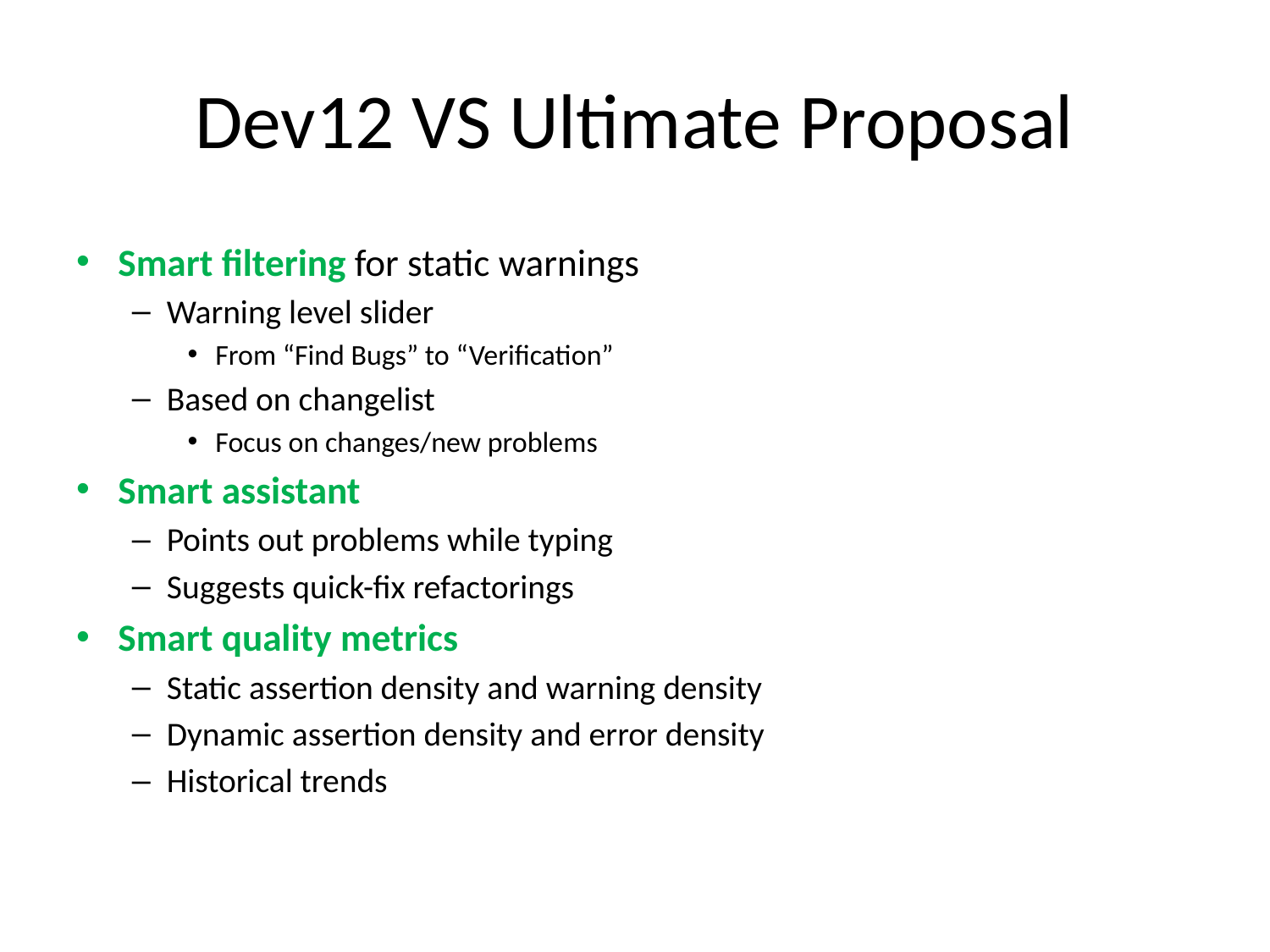

# Dev12 VS Ultimate Proposal
Smart filtering for static warnings
Warning level slider
From “Find Bugs” to “Verification”
Based on changelist
Focus on changes/new problems
Smart assistant
Points out problems while typing
Suggests quick-fix refactorings
Smart quality metrics
Static assertion density and warning density
Dynamic assertion density and error density
Historical trends

Take away: single engine useful for many scenarios